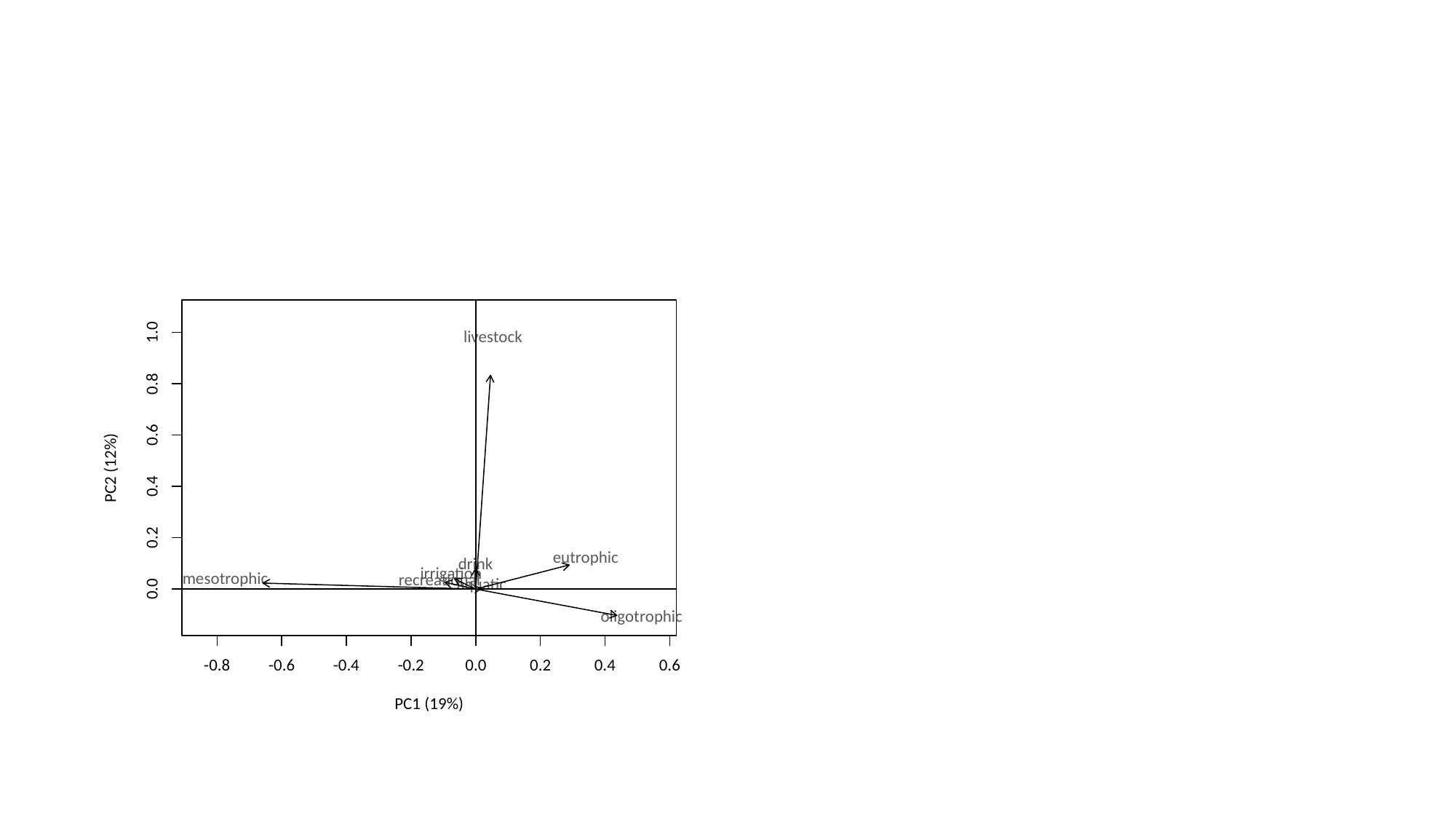

1.0
livestock

0.8

0.6

PC2 (12%)
0.4

0.2

eutrophic
drink

irrigation

mesotrophic
recreational
aquatic

0.0

oligotrophic

-0.8
-0.6
-0.4
-0.2
0.0
0.2
0.4
0.6
PC1 (19%)